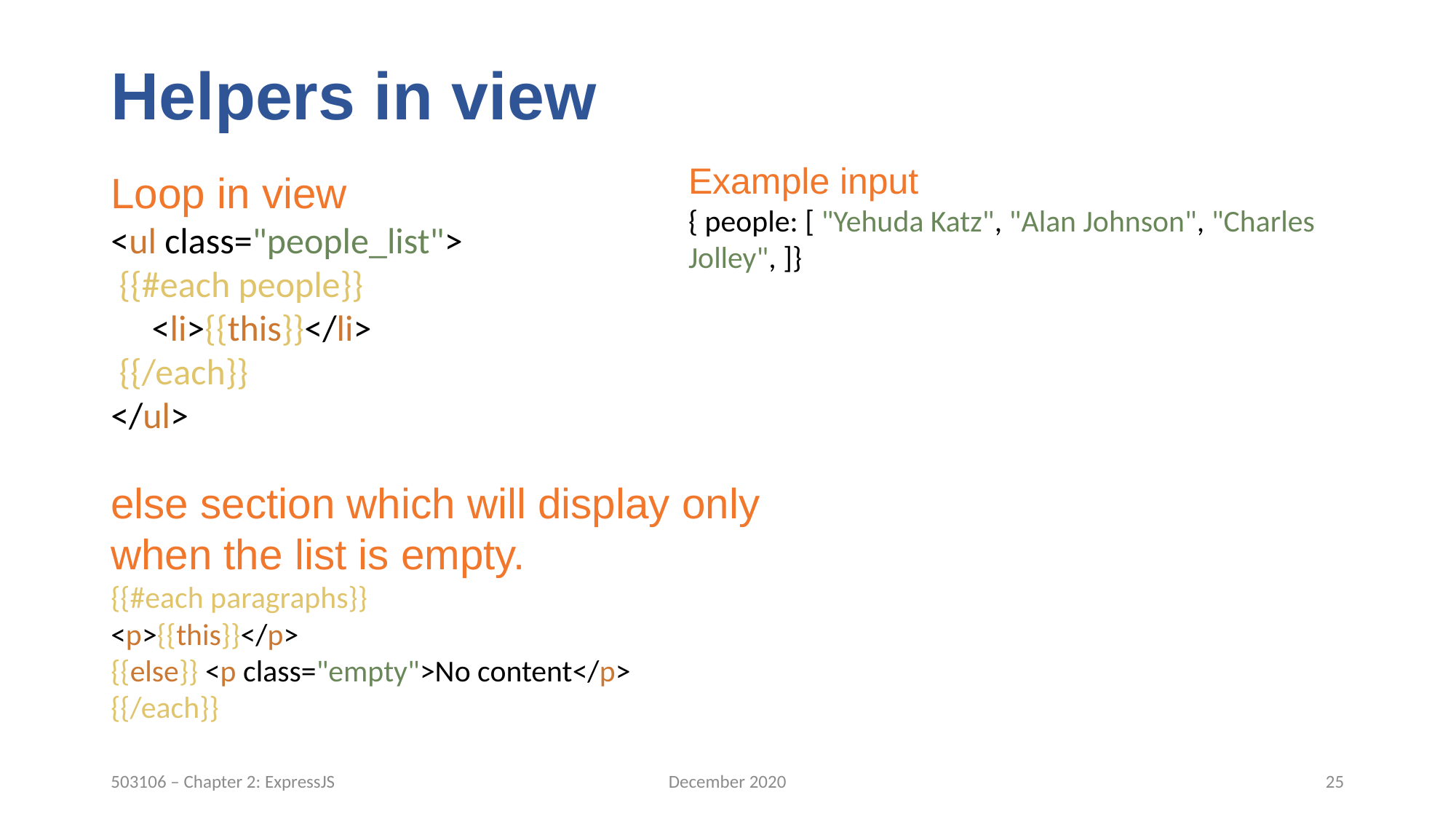

# Helpers in view
Example input
{ people: [ "Yehuda Katz", "Alan Johnson", "Charles Jolley", ]}
Loop in view
<ul class="people_list">
 {{#each people}}
     <li>{{this}}</li>
 {{/each}}
</ul>
else section which will display only when the list is empty.
{{#each paragraphs}}
<p>{{this}}</p>
{{else}} <p class="empty">No content</p>
{{/each}}
December 2020
25